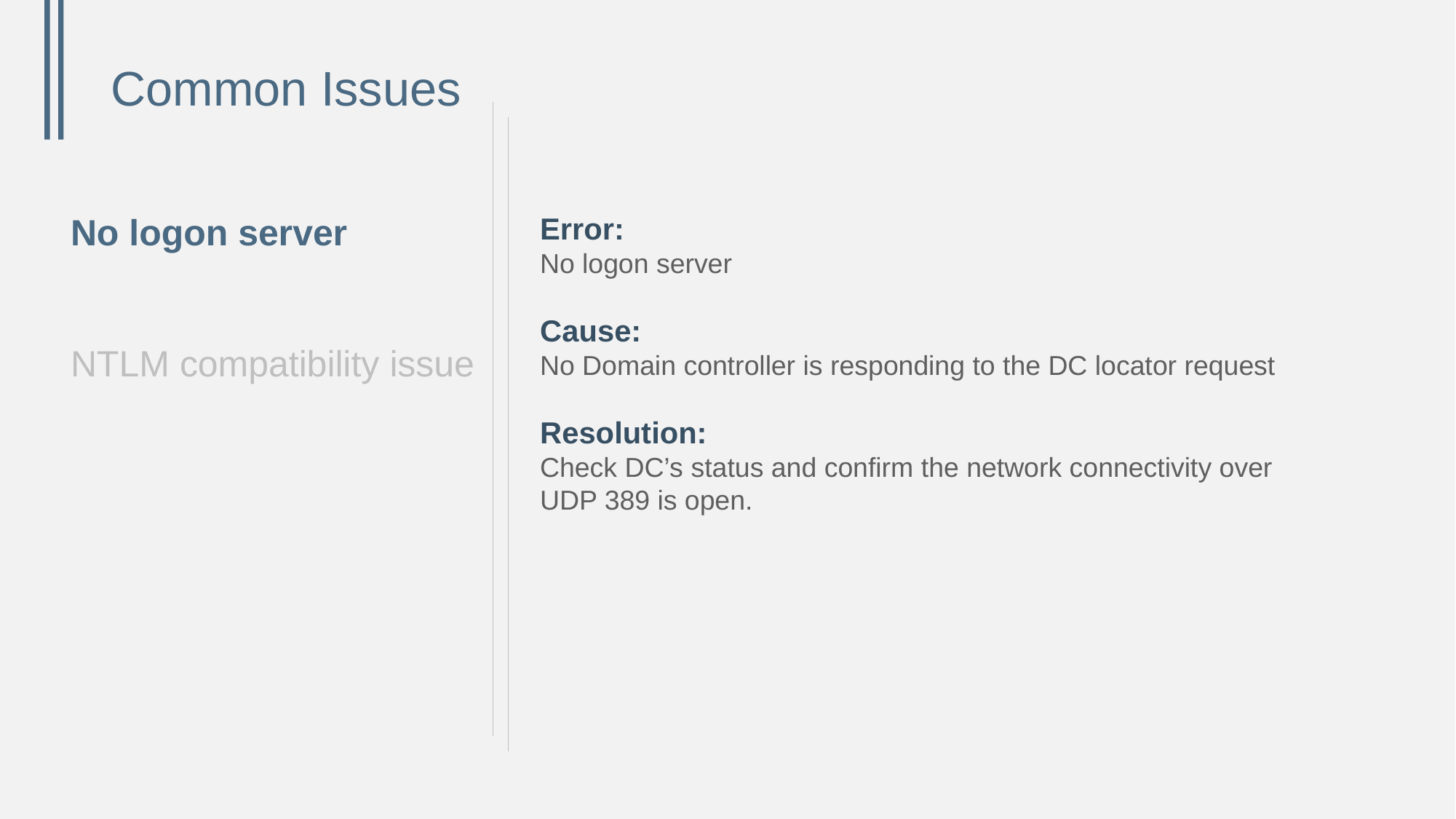

# Common Issues
No logon server

NTLM compatibility issue

Error:
No logon server

Cause:
No Domain controller is responding to the DC locator request

Resolution:
Check DC’s status and confirm the network connectivity over UDP 389 is open.